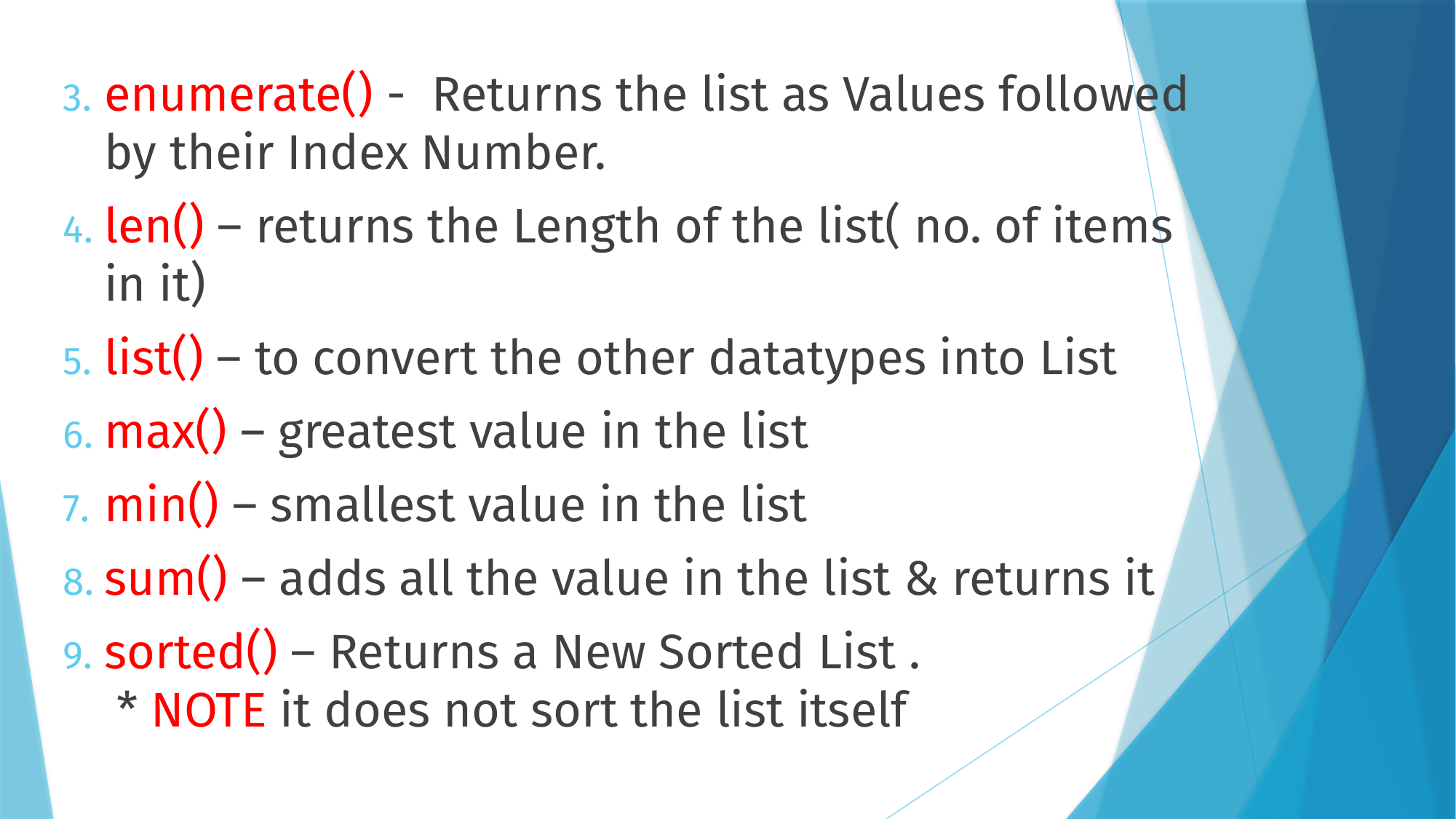

enumerate() -  Returns the list as Values followed by their Index Number.
len() – returns the Length of the list( no. of items in it)
list() – to convert the other datatypes into List
max() – greatest value in the list
min() – smallest value in the list
sum() – adds all the value in the list & returns it
sorted() – Returns a New Sorted List .
 * NOTE it does not sort the list itself